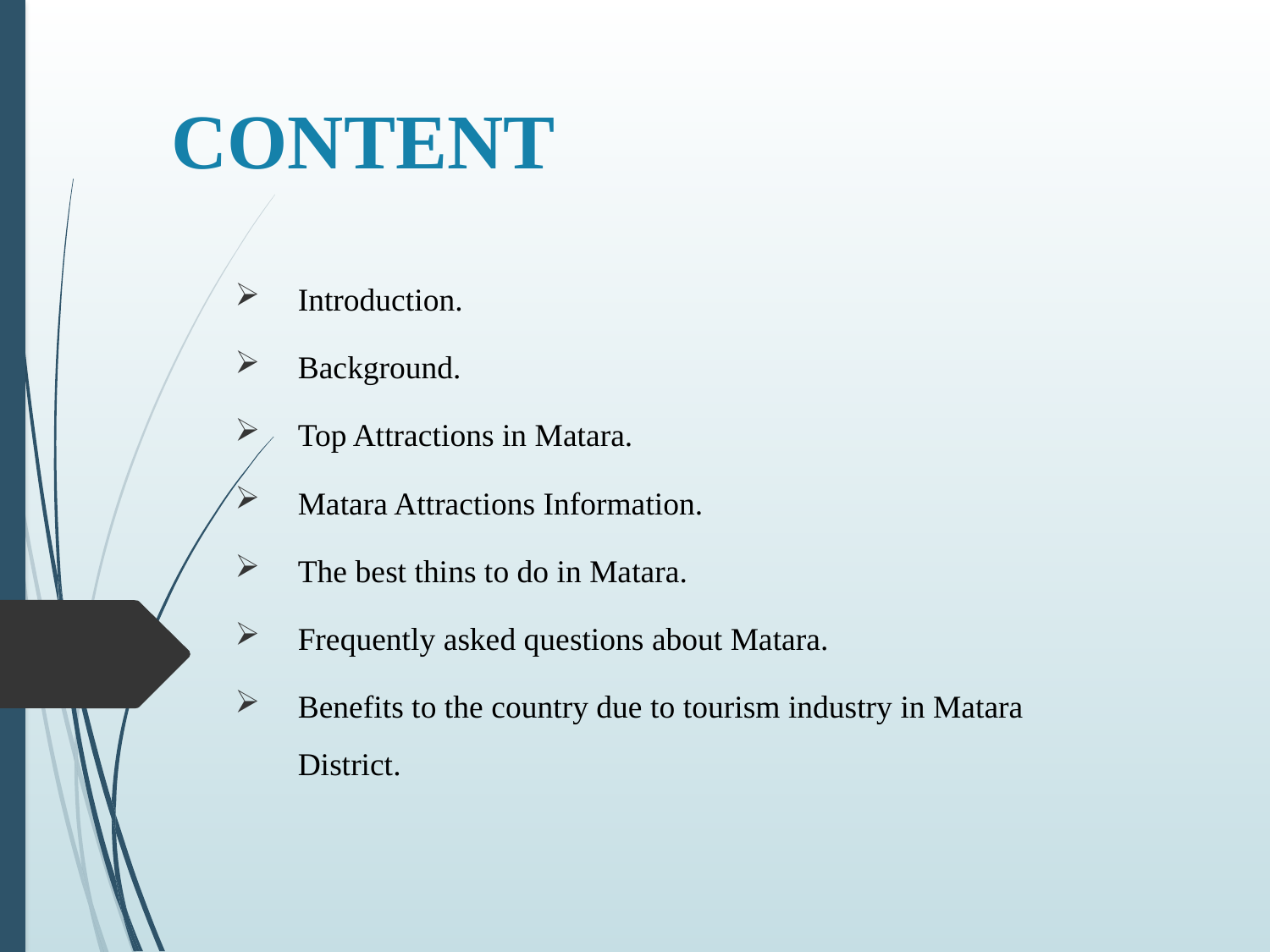

# CONTENT

Introduction.
Background.
Top Attractions in Matara.
Matara Attractions Information.
The best thins to do in Matara.
Frequently asked questions about Matara.
Benefits to the country due to tourism industry in Matara District.